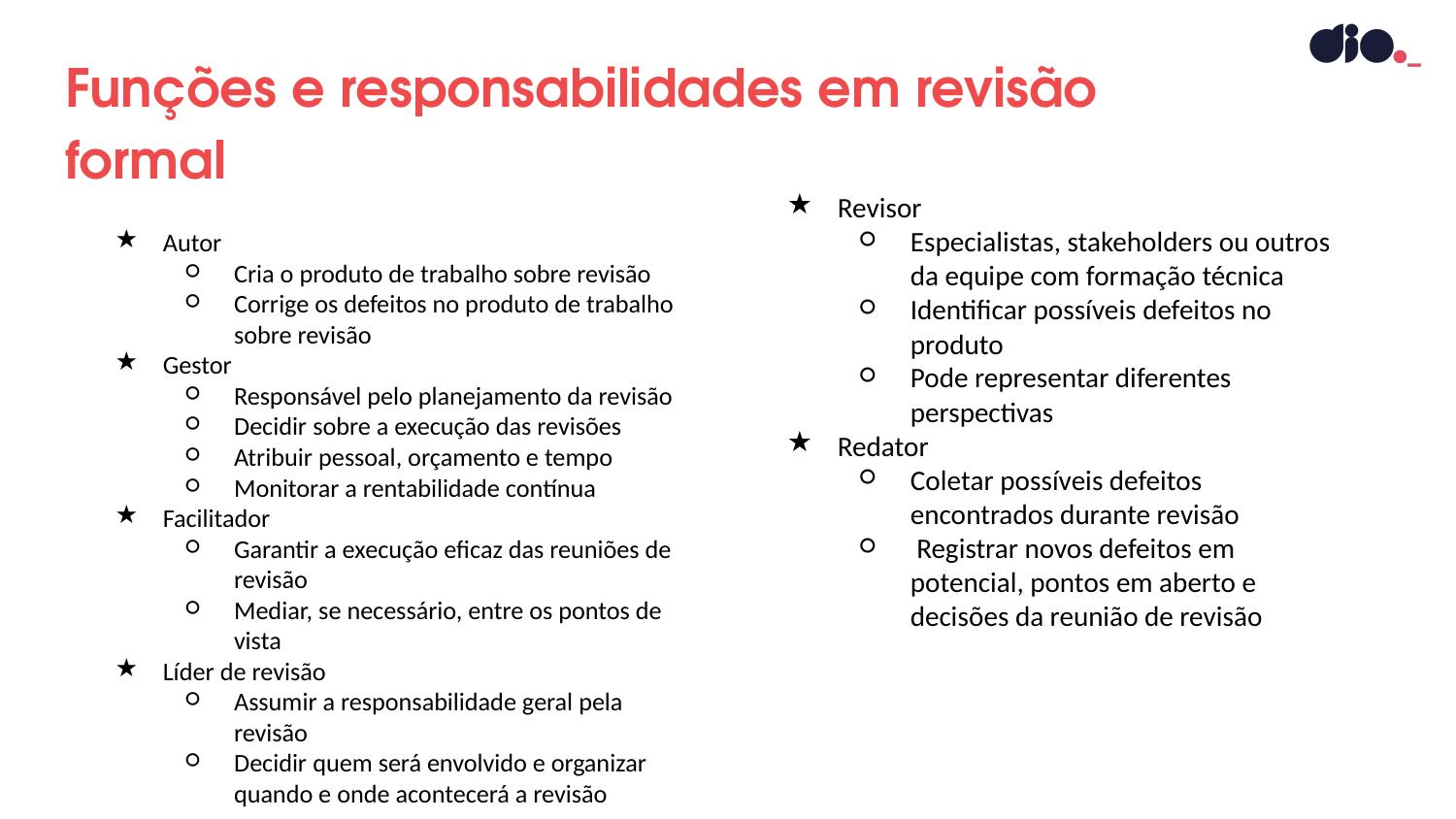

Funções e responsabilidades em revisão formal
Revisor
Especialistas, stakeholders ou outros da equipe com formação técnica
Identificar possíveis defeitos no produto
Pode representar diferentes perspectivas
Redator
Coletar possíveis defeitos encontrados durante revisão
 Registrar novos defeitos em potencial, pontos em aberto e decisões da reunião de revisão

Autor
Cria o produto de trabalho sobre revisão
Corrige os defeitos no produto de trabalho sobre revisão
Gestor
Responsável pelo planejamento da revisão
Decidir sobre a execução das revisões
Atribuir pessoal, orçamento e tempo
Monitorar a rentabilidade contínua
Facilitador
Garantir a execução eficaz das reuniões de revisão
Mediar, se necessário, entre os pontos de vista
Líder de revisão
Assumir a responsabilidade geral pela revisão
Decidir quem será envolvido e organizar quando e onde acontecerá a revisão